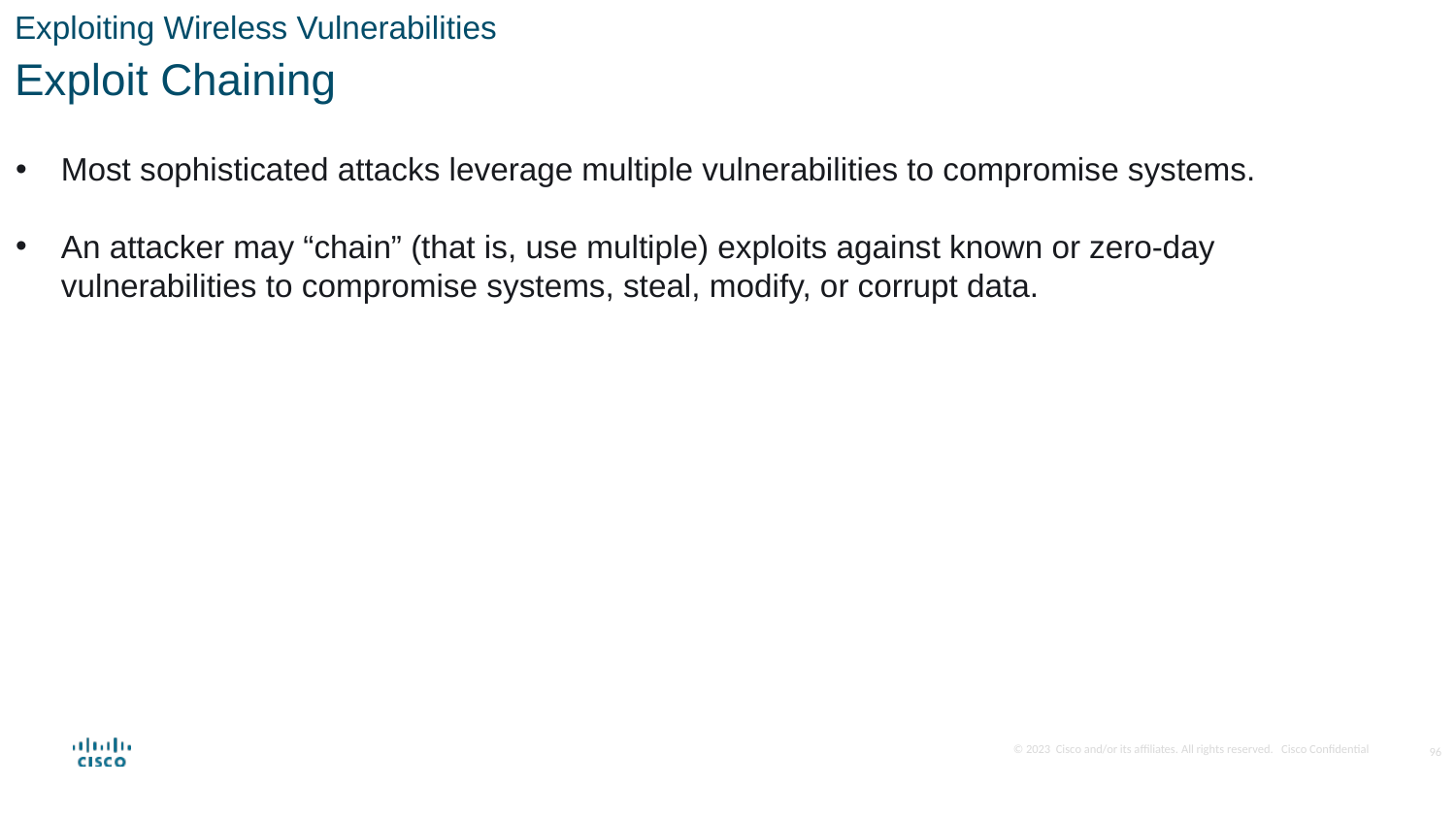

Exploiting Wireless Vulnerabilities

Exploit Chaining

Most sophisticated attacks leverage multiple vulnerabilities to compromise systems.

An attacker may “chain” (that is, use multiple) exploits against known or zero-day vulnerabilities to compromise systems, steal, modify, or corrupt data.
96